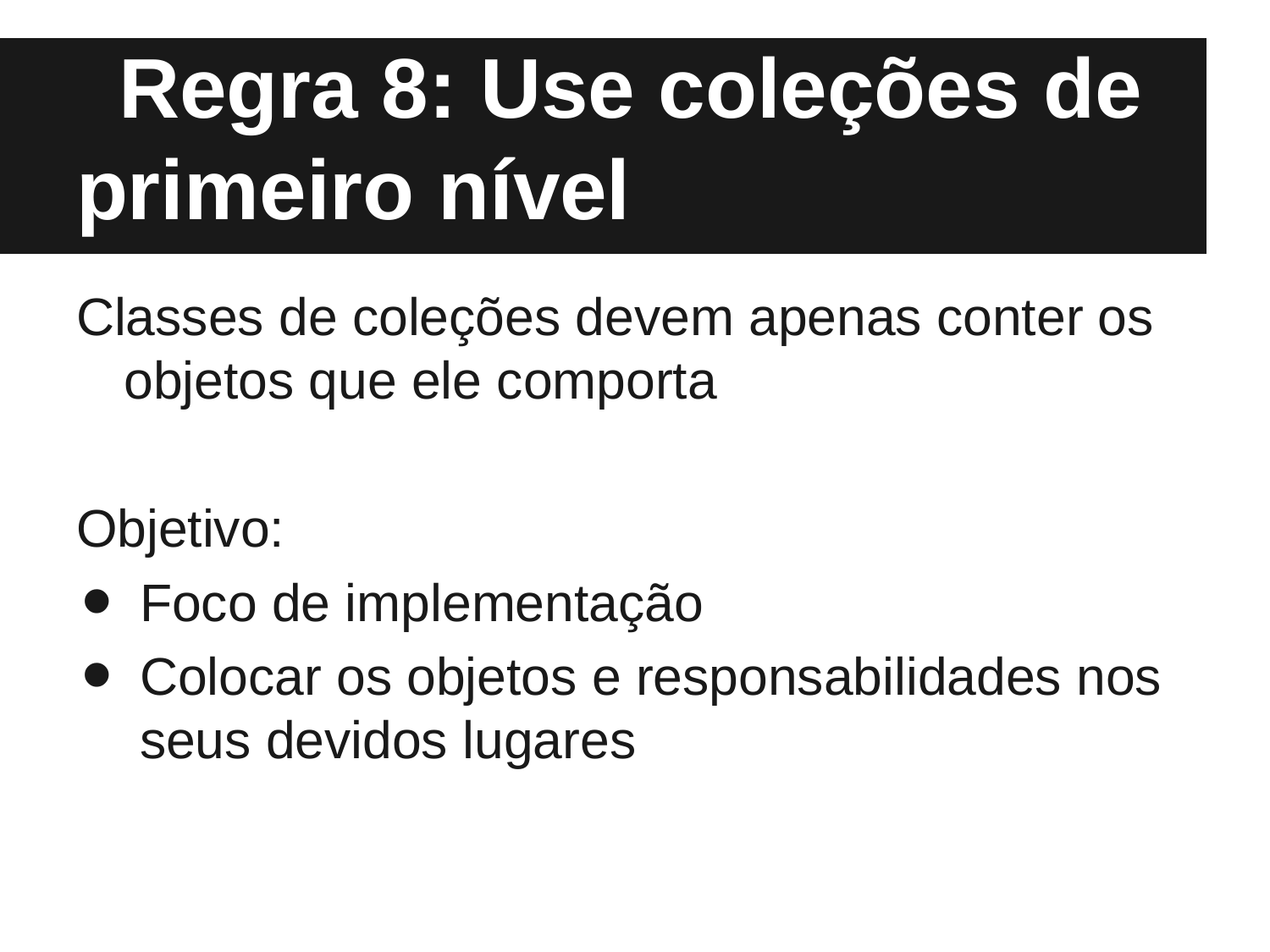

# Regra 8: Use coleções de primeiro nível
Classes de coleções devem apenas conter os objetos que ele comporta

Objetivo:
Foco de implementação
Colocar os objetos e responsabilidades nos seus devidos lugares